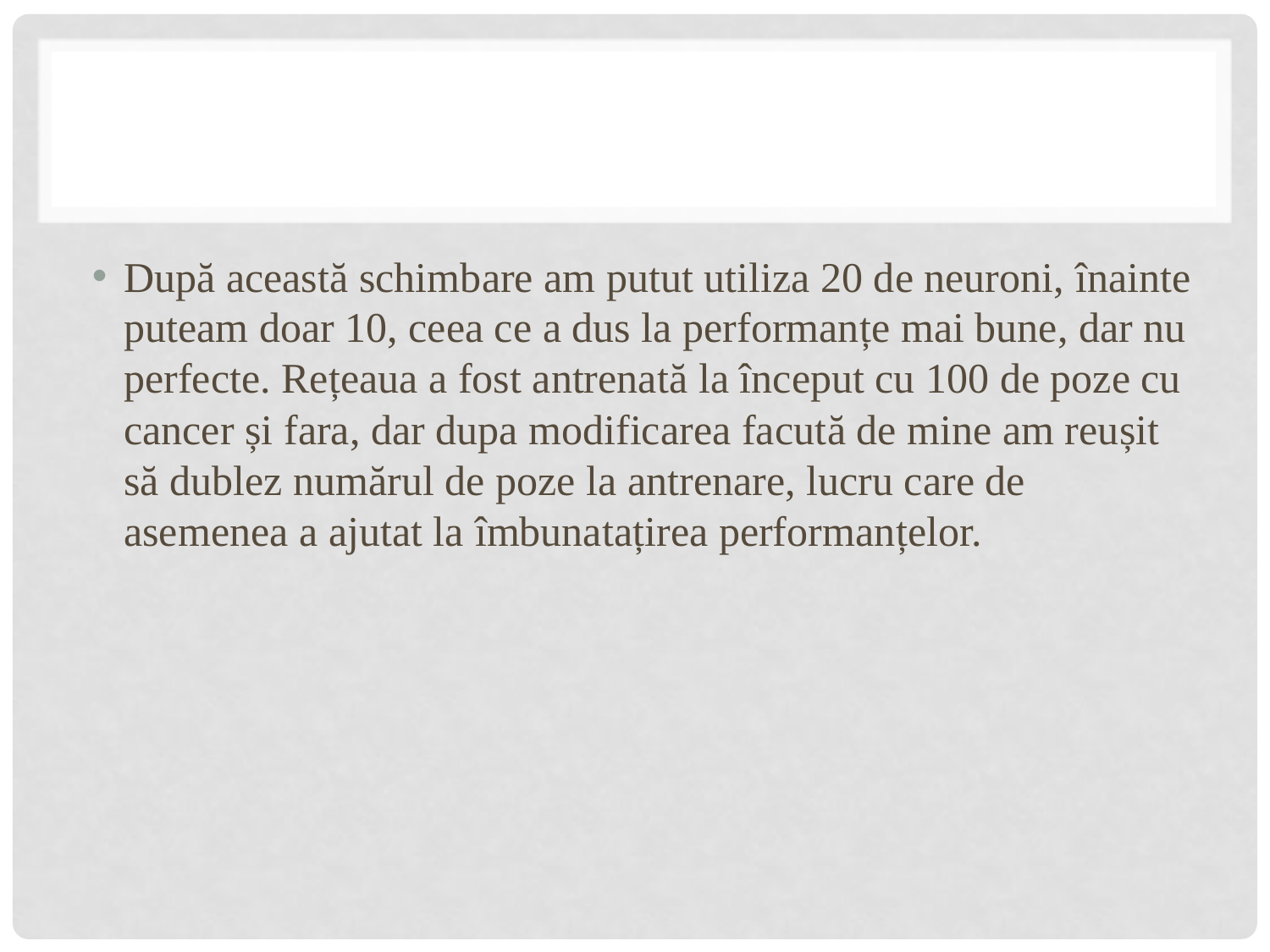

#
După această schimbare am putut utiliza 20 de neuroni, înainte puteam doar 10, ceea ce a dus la performanțe mai bune, dar nu perfecte. Rețeaua a fost antrenată la început cu 100 de poze cu cancer și fara, dar dupa modificarea facută de mine am reușit să dublez numărul de poze la antrenare, lucru care de asemenea a ajutat la îmbunatațirea performanțelor.